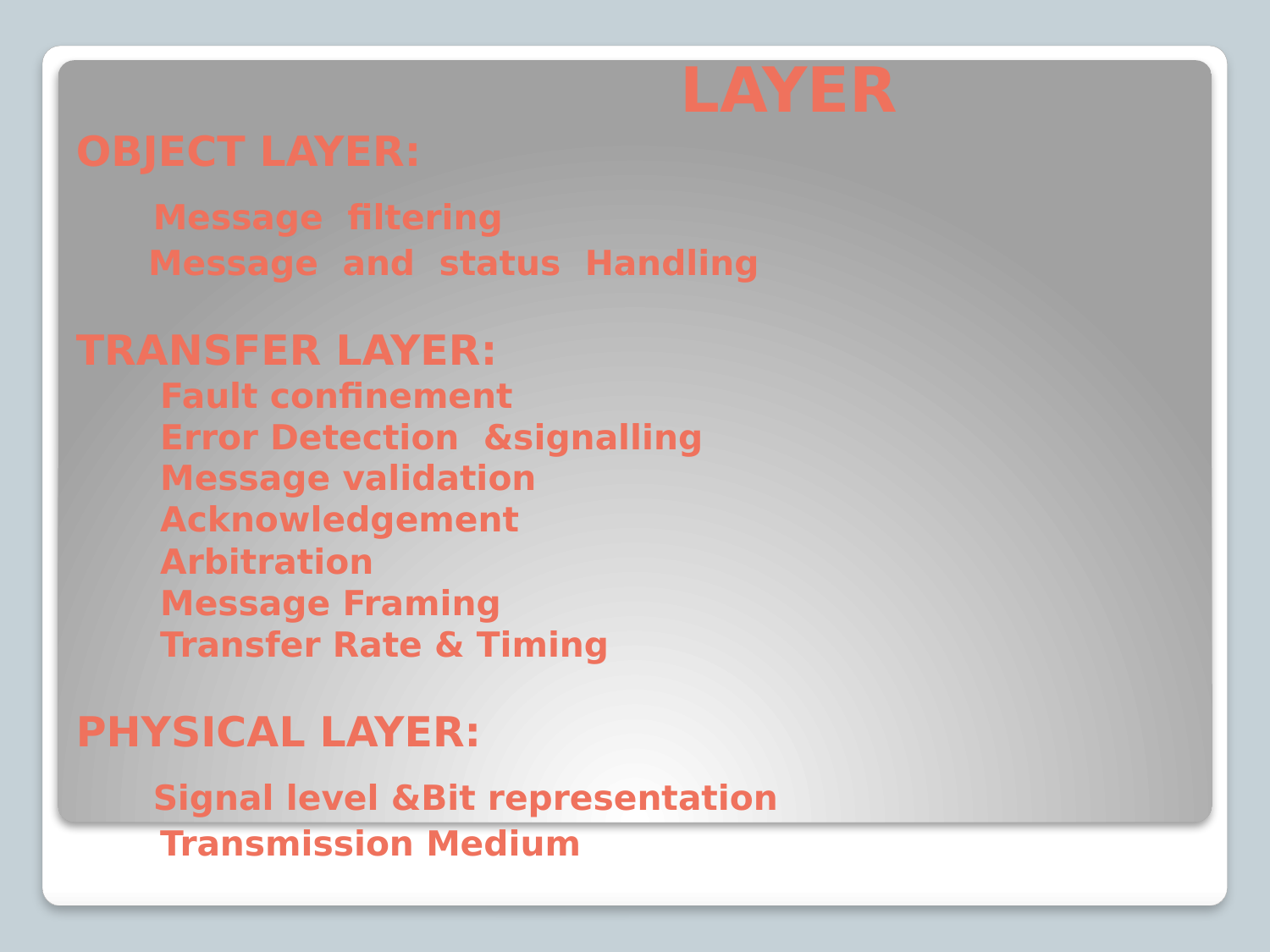

# LAYER OBJECT LAYER: Message  filtering Message  and  status  Handling TRANSFER LAYER: Fault confinement Error Detection  &signalling Message validation Acknowledgement Arbitration Message Framing Transfer Rate & Timing PHYSICAL LAYER: Signal level &Bit representation Transmission Medium